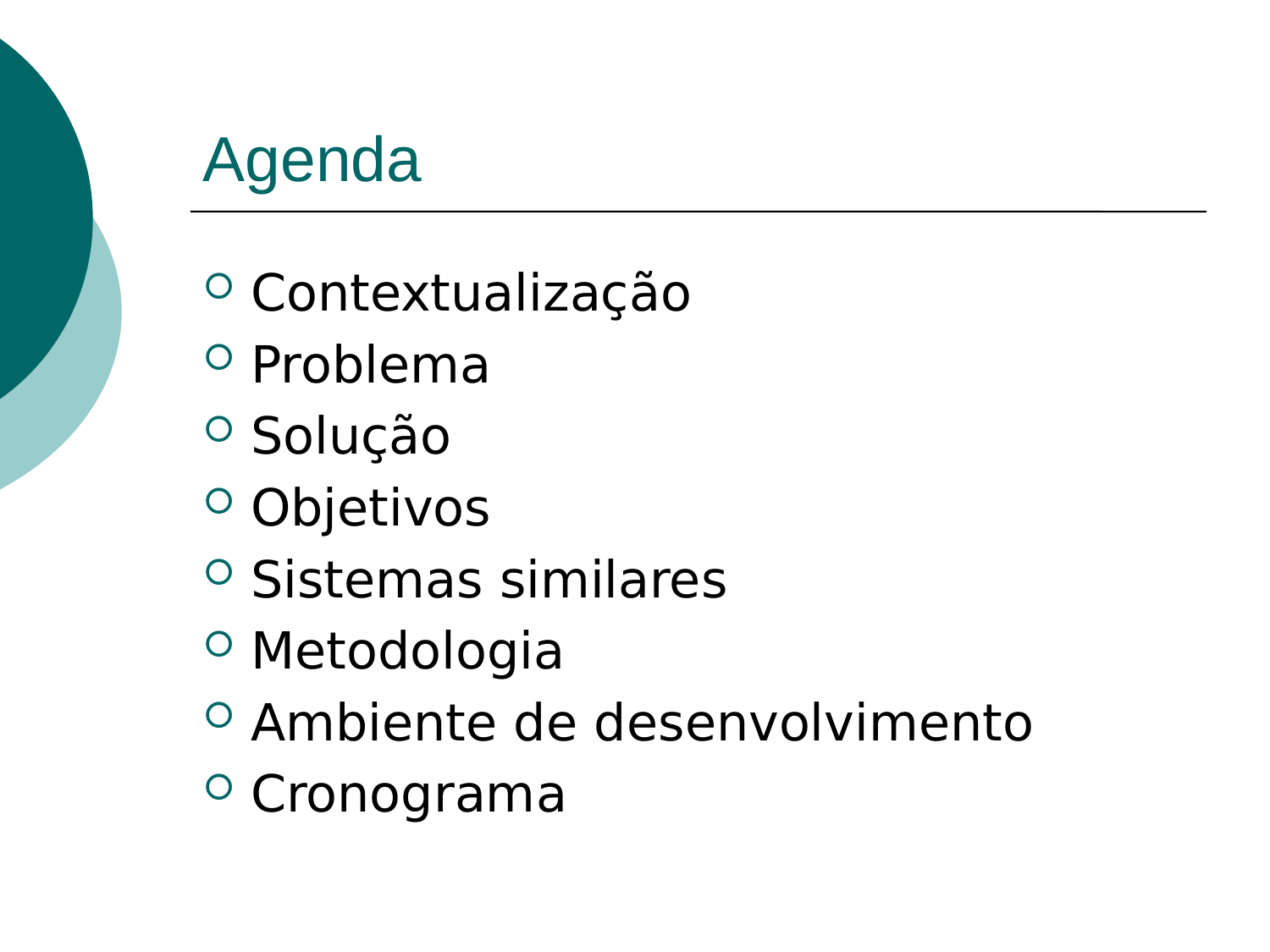

# Agenda
Contextualização
Problema
Solução
Objetivos
Sistemas similares
Metodologia
Ambiente de desenvolvimento
Cronograma